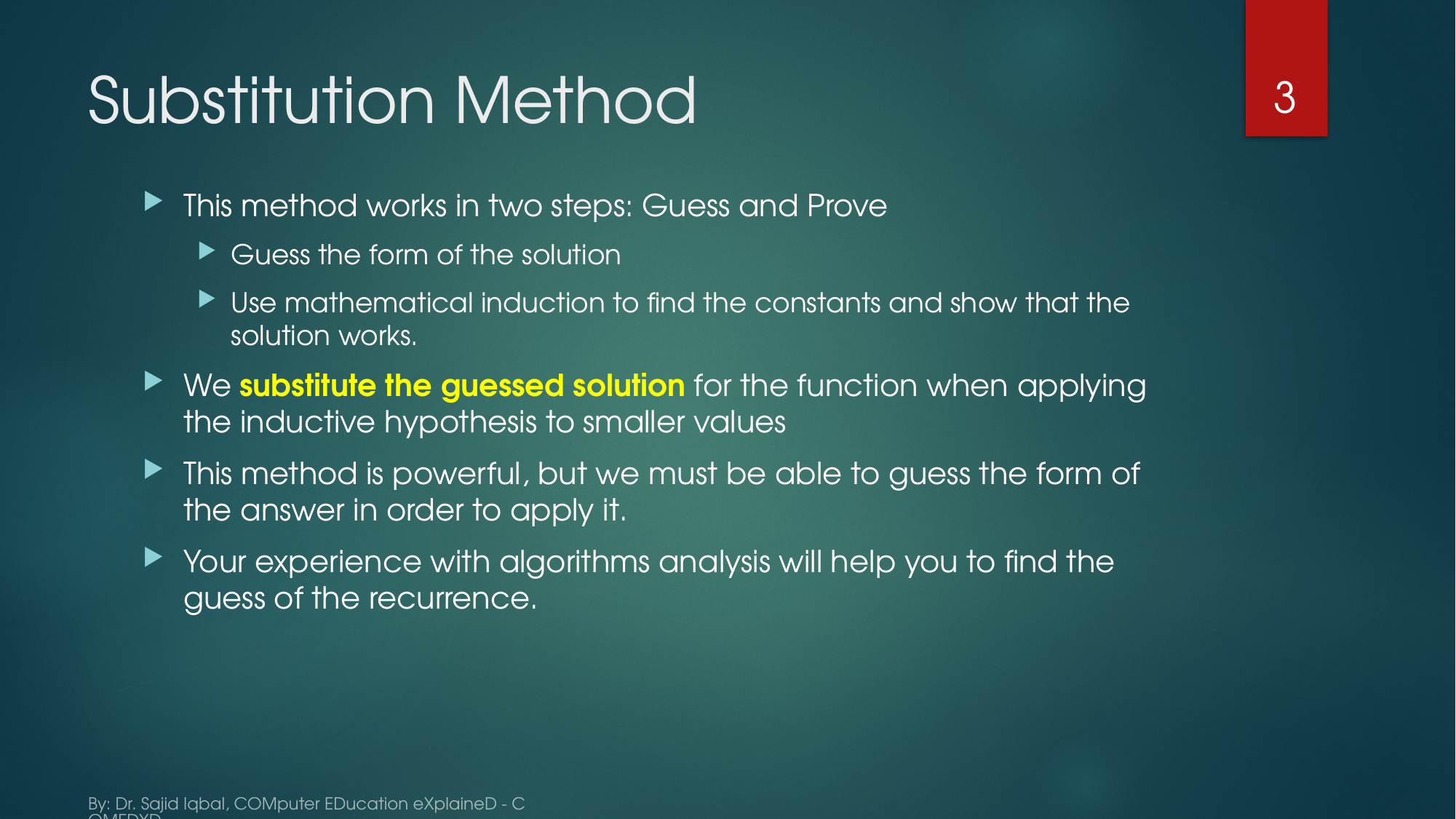

3
# Substitution Method
This method works in two steps: Guess and Prove
Guess the form of the solution
Use mathematical induction to find the constants and show that the solution works.
We substitute the guessed solution for the function when applying the inductive hypothesis to smaller values
This method is powerful, but we must be able to guess the form of the answer in order to apply it.
Your experience with algorithms analysis will help you to find the guess of the recurrence.
By: Dr. Sajid Iqbal, COMputer EDucation eXplaineD - COMEDXD